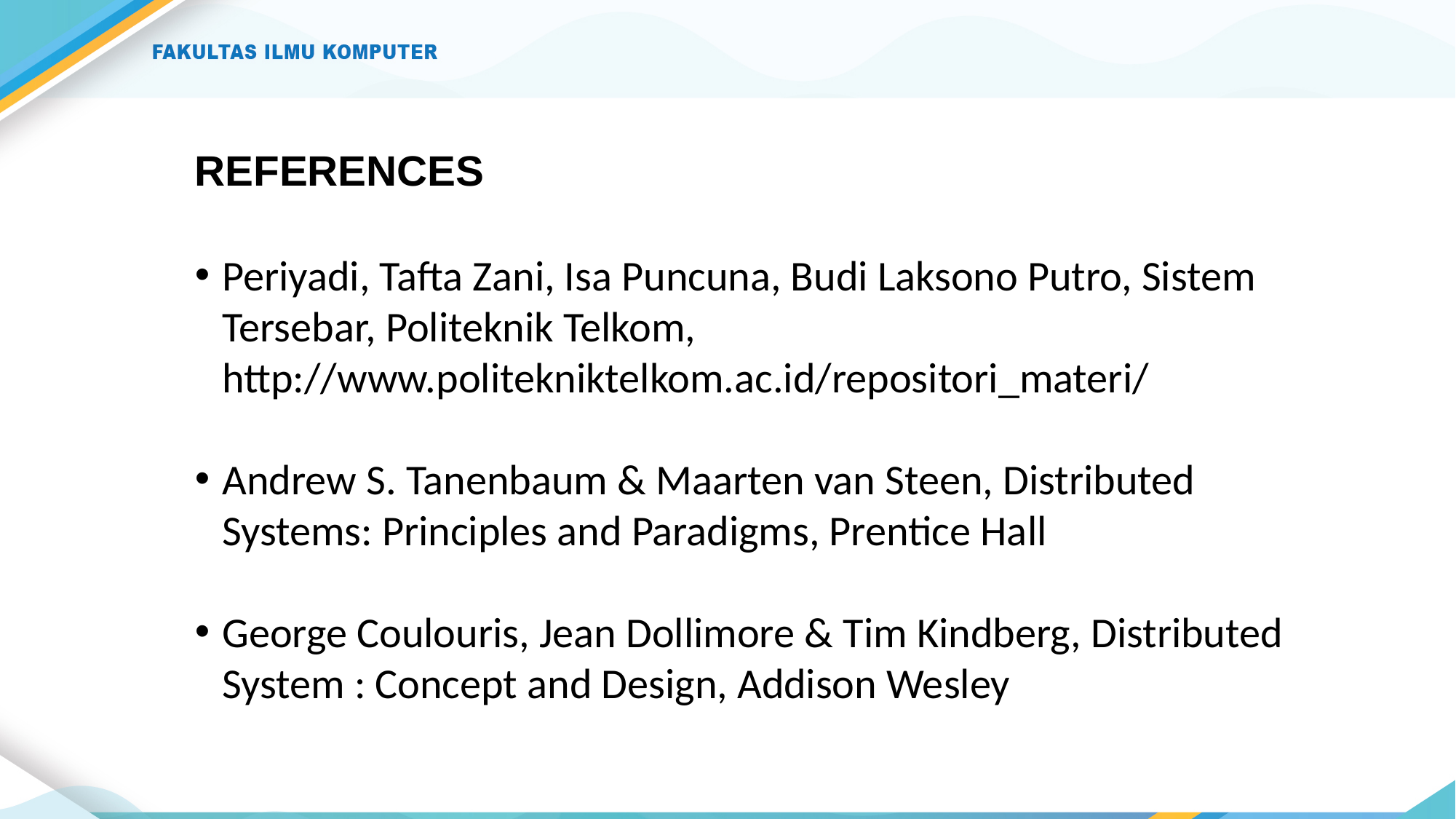

# REFERENCES
Periyadi, Tafta Zani, Isa Puncuna, Budi Laksono Putro, Sistem Tersebar, Politeknik Telkom, http://www.politekniktelkom.ac.id/repositori_materi/

Andrew S. Tanenbaum & Maarten van Steen, Distributed Systems: Principles and Paradigms, Prentice Hall

George Coulouris, Jean Dollimore & Tim Kindberg, Distributed System : Concept and Design, Addison Wesley